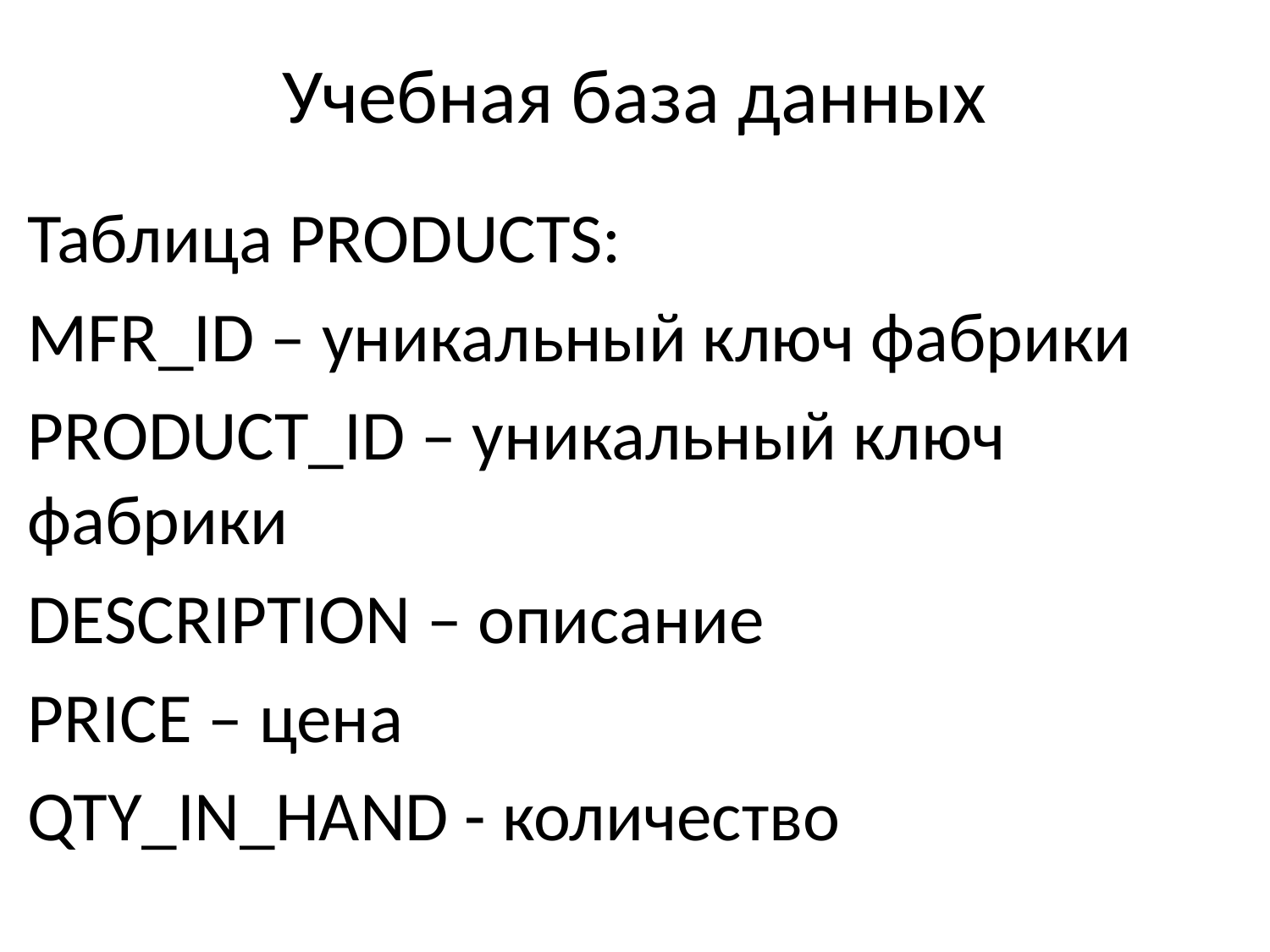

# Учебная база данных
Таблица PRODUCTS:
MFR_ID – уникальный ключ фабрики
PRODUCT_ID – уникальный ключ фабрики
DESCRIPTION – описание
PRICE – цена
QTY_IN_HAND - количество